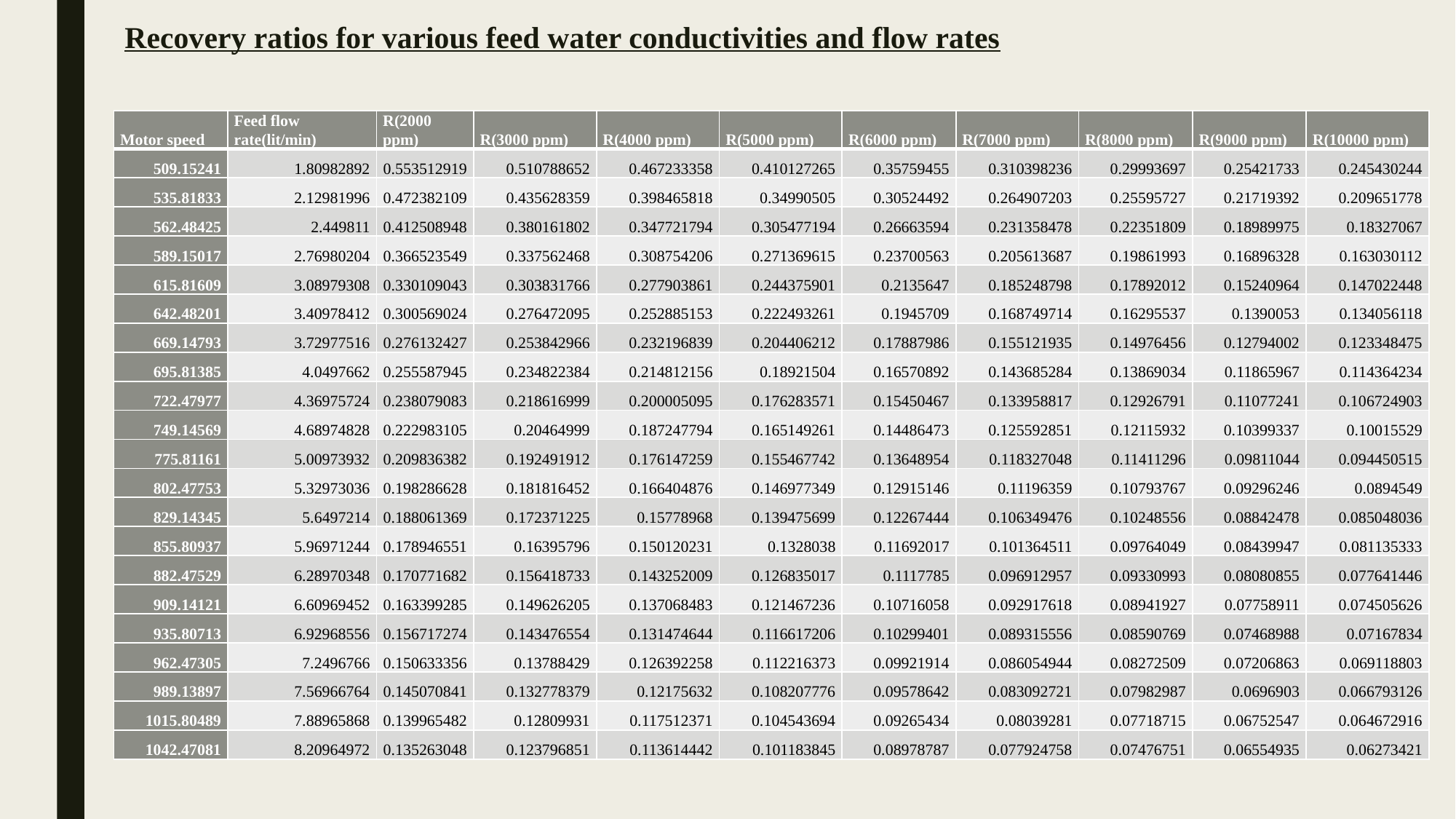

Recovery ratios for various feed water conductivities and flow rates

| Motor speed | Feed flow rate(lit/min) | R(2000 ppm) | R(3000 ppm) | R(4000 ppm) | R(5000 ppm) | R(6000 ppm) | R(7000 ppm) | R(8000 ppm) | R(9000 ppm) | R(10000 ppm) |
| --- | --- | --- | --- | --- | --- | --- | --- | --- | --- | --- |
| 509.15241 | 1.80982892 | 0.553512919 | 0.510788652 | 0.467233358 | 0.410127265 | 0.35759455 | 0.310398236 | 0.29993697 | 0.25421733 | 0.245430244 |
| 535.81833 | 2.12981996 | 0.472382109 | 0.435628359 | 0.398465818 | 0.34990505 | 0.30524492 | 0.264907203 | 0.25595727 | 0.21719392 | 0.209651778 |
| 562.48425 | 2.449811 | 0.412508948 | 0.380161802 | 0.347721794 | 0.305477194 | 0.26663594 | 0.231358478 | 0.22351809 | 0.18989975 | 0.18327067 |
| 589.15017 | 2.76980204 | 0.366523549 | 0.337562468 | 0.308754206 | 0.271369615 | 0.23700563 | 0.205613687 | 0.19861993 | 0.16896328 | 0.163030112 |
| 615.81609 | 3.08979308 | 0.330109043 | 0.303831766 | 0.277903861 | 0.244375901 | 0.2135647 | 0.185248798 | 0.17892012 | 0.15240964 | 0.147022448 |
| 642.48201 | 3.40978412 | 0.300569024 | 0.276472095 | 0.252885153 | 0.222493261 | 0.1945709 | 0.168749714 | 0.16295537 | 0.1390053 | 0.134056118 |
| 669.14793 | 3.72977516 | 0.276132427 | 0.253842966 | 0.232196839 | 0.204406212 | 0.17887986 | 0.155121935 | 0.14976456 | 0.12794002 | 0.123348475 |
| 695.81385 | 4.0497662 | 0.255587945 | 0.234822384 | 0.214812156 | 0.18921504 | 0.16570892 | 0.143685284 | 0.13869034 | 0.11865967 | 0.114364234 |
| 722.47977 | 4.36975724 | 0.238079083 | 0.218616999 | 0.200005095 | 0.176283571 | 0.15450467 | 0.133958817 | 0.12926791 | 0.11077241 | 0.106724903 |
| 749.14569 | 4.68974828 | 0.222983105 | 0.20464999 | 0.187247794 | 0.165149261 | 0.14486473 | 0.125592851 | 0.12115932 | 0.10399337 | 0.10015529 |
| 775.81161 | 5.00973932 | 0.209836382 | 0.192491912 | 0.176147259 | 0.155467742 | 0.13648954 | 0.118327048 | 0.11411296 | 0.09811044 | 0.094450515 |
| 802.47753 | 5.32973036 | 0.198286628 | 0.181816452 | 0.166404876 | 0.146977349 | 0.12915146 | 0.11196359 | 0.10793767 | 0.09296246 | 0.0894549 |
| 829.14345 | 5.6497214 | 0.188061369 | 0.172371225 | 0.15778968 | 0.139475699 | 0.12267444 | 0.106349476 | 0.10248556 | 0.08842478 | 0.085048036 |
| 855.80937 | 5.96971244 | 0.178946551 | 0.16395796 | 0.150120231 | 0.1328038 | 0.11692017 | 0.101364511 | 0.09764049 | 0.08439947 | 0.081135333 |
| 882.47529 | 6.28970348 | 0.170771682 | 0.156418733 | 0.143252009 | 0.126835017 | 0.1117785 | 0.096912957 | 0.09330993 | 0.08080855 | 0.077641446 |
| 909.14121 | 6.60969452 | 0.163399285 | 0.149626205 | 0.137068483 | 0.121467236 | 0.10716058 | 0.092917618 | 0.08941927 | 0.07758911 | 0.074505626 |
| 935.80713 | 6.92968556 | 0.156717274 | 0.143476554 | 0.131474644 | 0.116617206 | 0.10299401 | 0.089315556 | 0.08590769 | 0.07468988 | 0.07167834 |
| 962.47305 | 7.2496766 | 0.150633356 | 0.13788429 | 0.126392258 | 0.112216373 | 0.09921914 | 0.086054944 | 0.08272509 | 0.07206863 | 0.069118803 |
| 989.13897 | 7.56966764 | 0.145070841 | 0.132778379 | 0.12175632 | 0.108207776 | 0.09578642 | 0.083092721 | 0.07982987 | 0.0696903 | 0.066793126 |
| 1015.80489 | 7.88965868 | 0.139965482 | 0.12809931 | 0.117512371 | 0.104543694 | 0.09265434 | 0.08039281 | 0.07718715 | 0.06752547 | 0.064672916 |
| 1042.47081 | 8.20964972 | 0.135263048 | 0.123796851 | 0.113614442 | 0.101183845 | 0.08978787 | 0.077924758 | 0.07476751 | 0.06554935 | 0.06273421 |